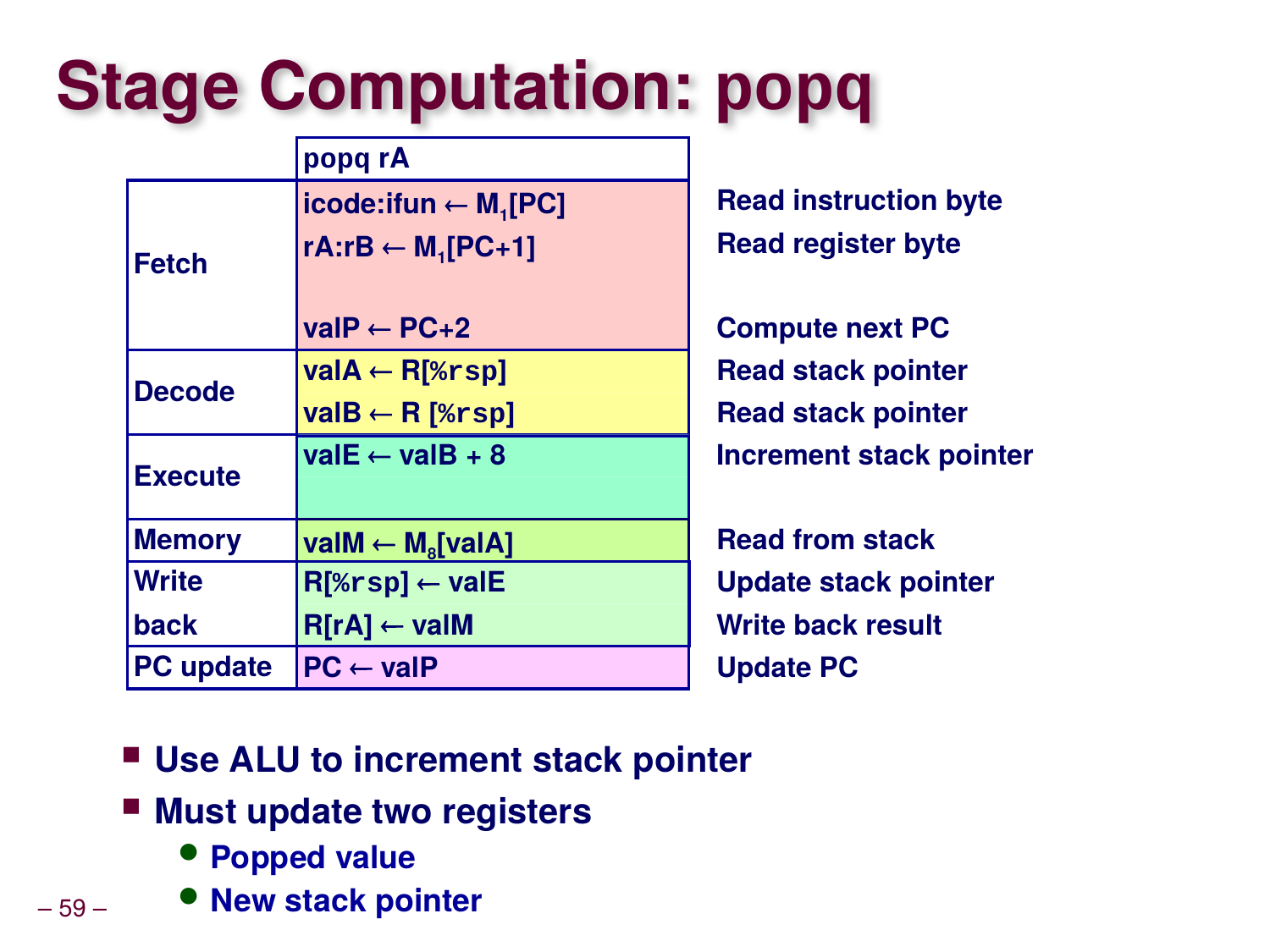

# Stage Computation: popq
popq rA
Fetch
icode:ifun ← M1[PC]

Read instruction byte
rA:rB ← M1[PC+1]
Read register byte

valP ← PC+2
Compute next PC
valA ← R[%rsp]
Read stack pointer

Decode
valB ← R [%rsp]
Read stack pointer
valE ← valB + 8
Increment stack pointer
Execute

Memory
valM ← M8[valA]
Read from stack

Write
back
R[%rsp] ← valE
Update stack pointer
R[rA] ← valM
Write back result
PC update
PC ← valP
Update PC
Use ALU to increment stack pointer
Must update two registers
Popped value
New stack pointer